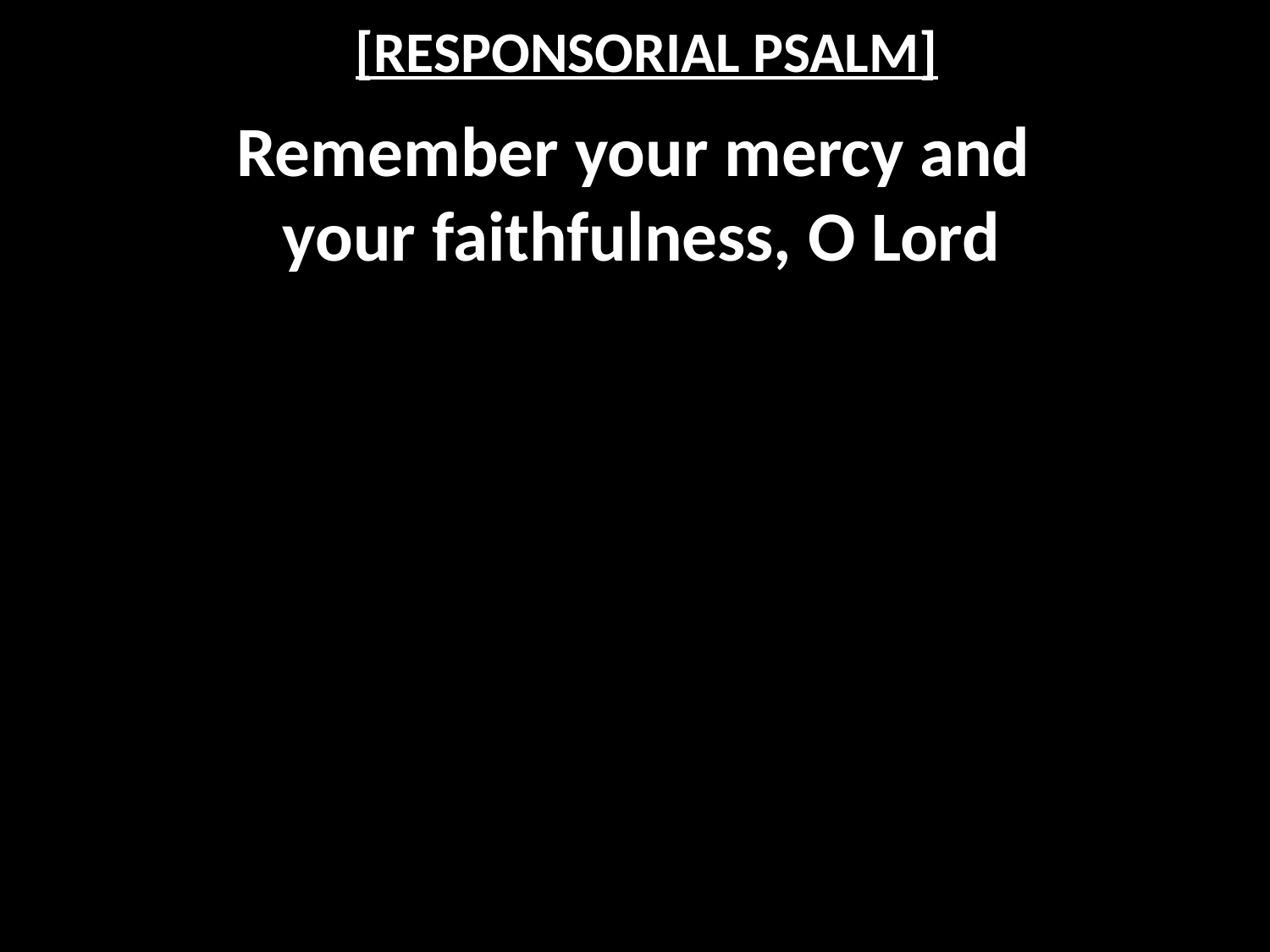

# [RESPONSORIAL PSALM]
Remember your mercy and
your faithfulness, O Lord